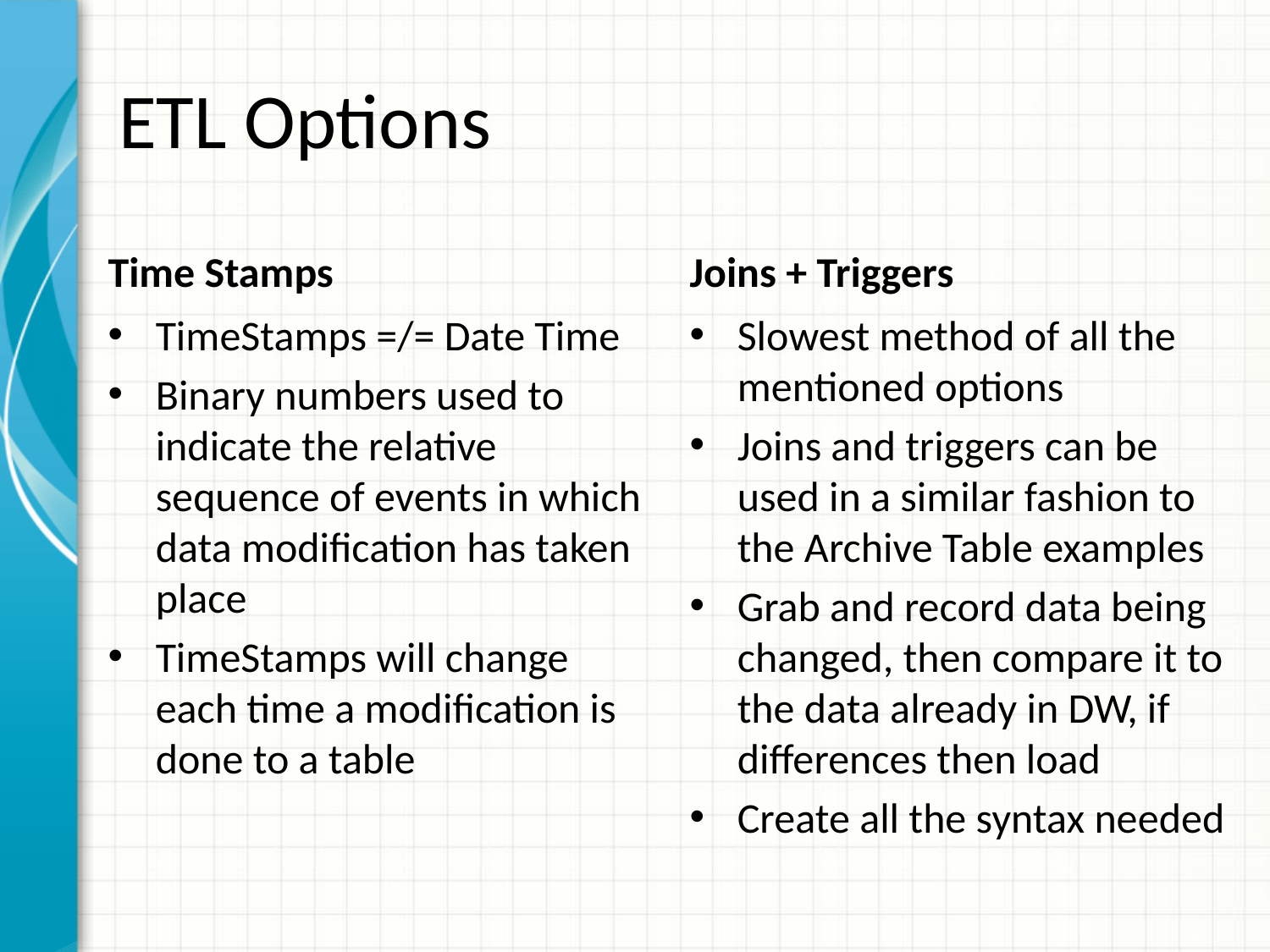

# ETL Options
Time Stamps
Joins + Triggers
TimeStamps =/= Date Time
Binary numbers used to indicate the relative sequence of events in which data modification has taken place
TimeStamps will change each time a modification is done to a table
Slowest method of all the mentioned options
Joins and triggers can be used in a similar fashion to the Archive Table examples
Grab and record data being changed, then compare it to the data already in DW, if differences then load
Create all the syntax needed